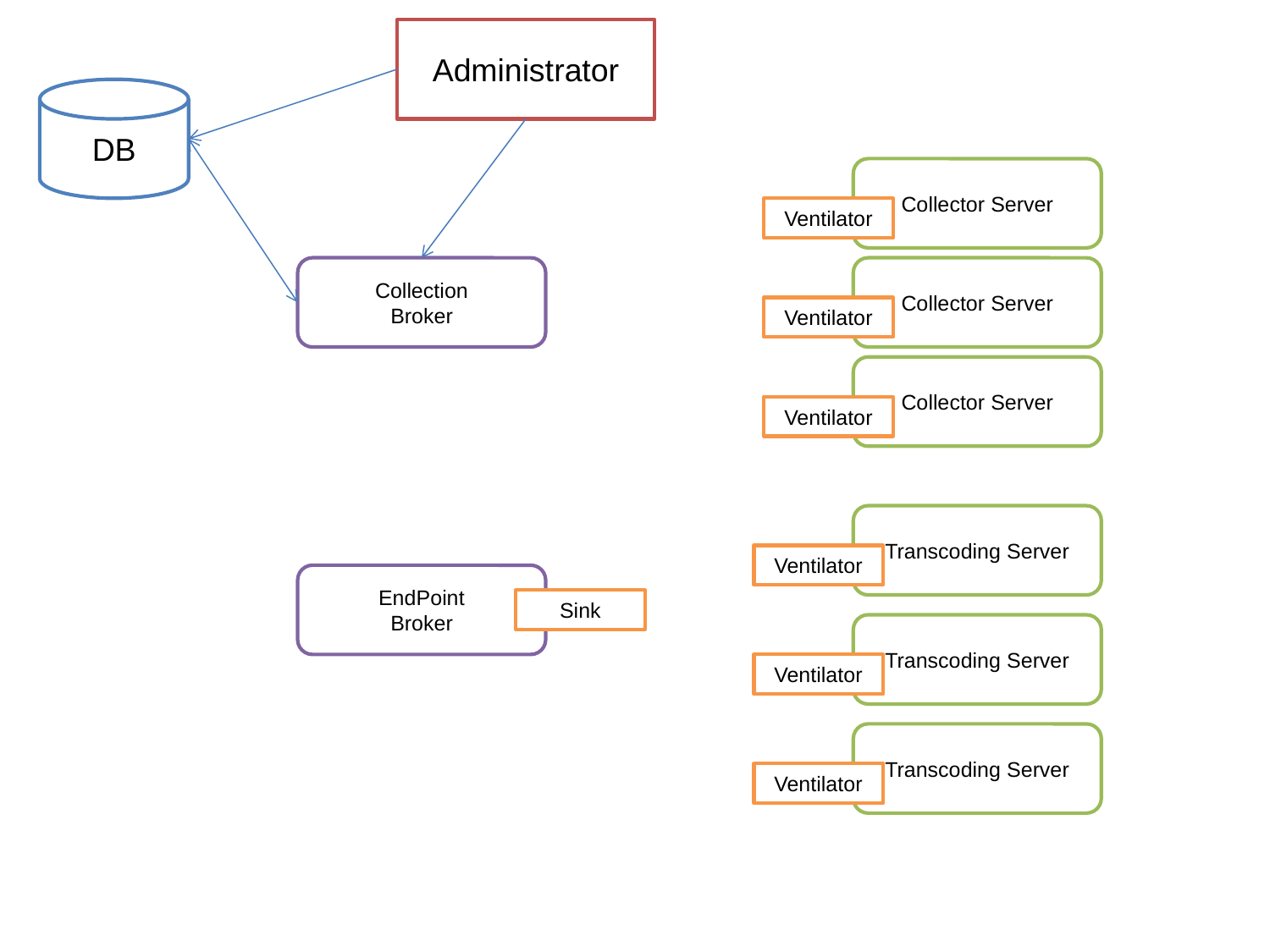

Administrator
DB
Collector Server
Ventilator
Collection
Broker
Collector Server
Ventilator
Collector Server
Ventilator
Transcoding Server
Ventilator
EndPoint
Broker
Sink
Transcoding Server
Ventilator
Transcoding Server
Ventilator